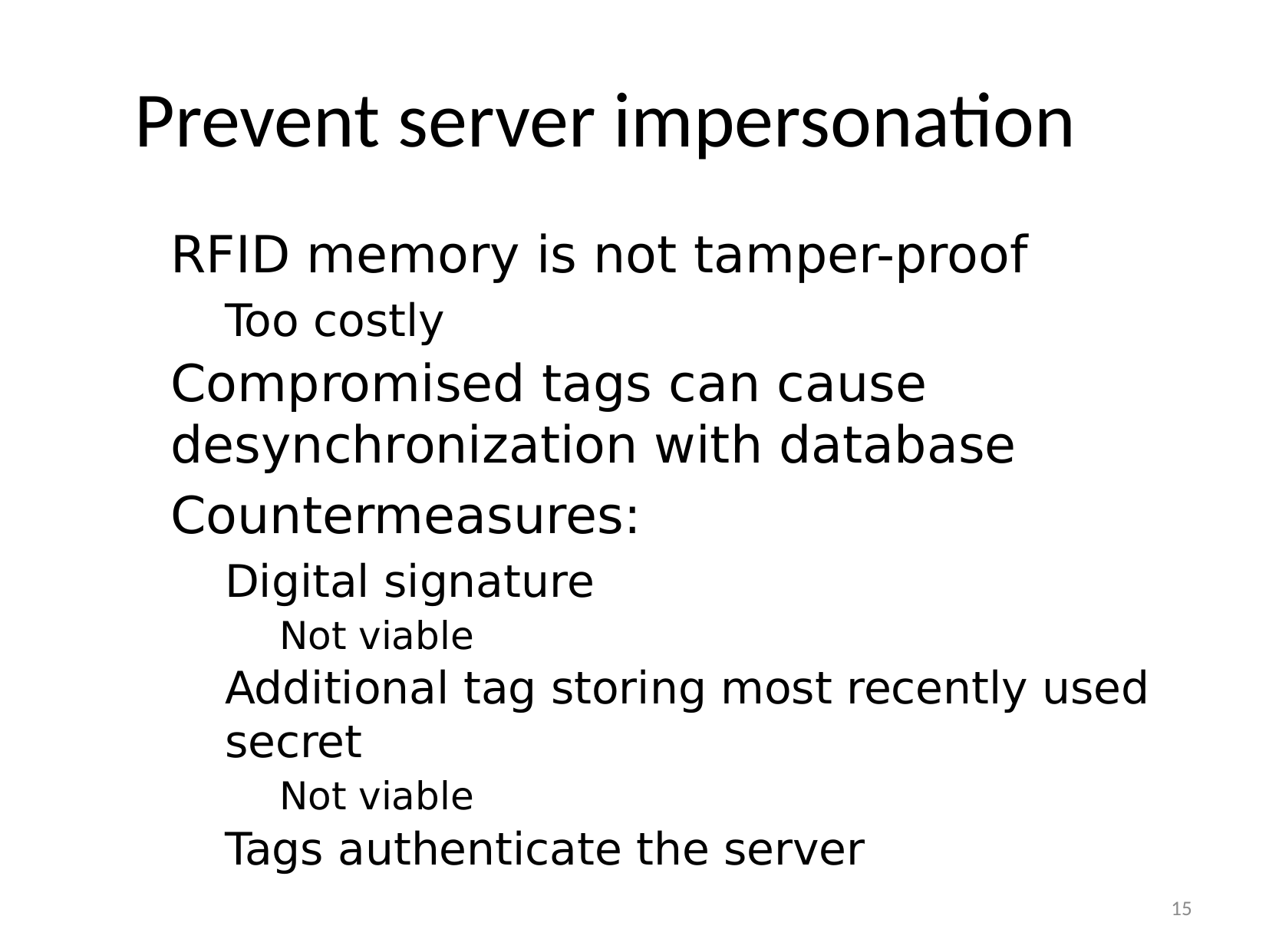

Prevent server impersonation
RFID memory is not tamper-proof
Too costly
Compromised tags can cause desynchronization with database
Countermeasures:
Digital signature
Not viable
Additional tag storing most recently used secret
Not viable
Tags authenticate the server
15